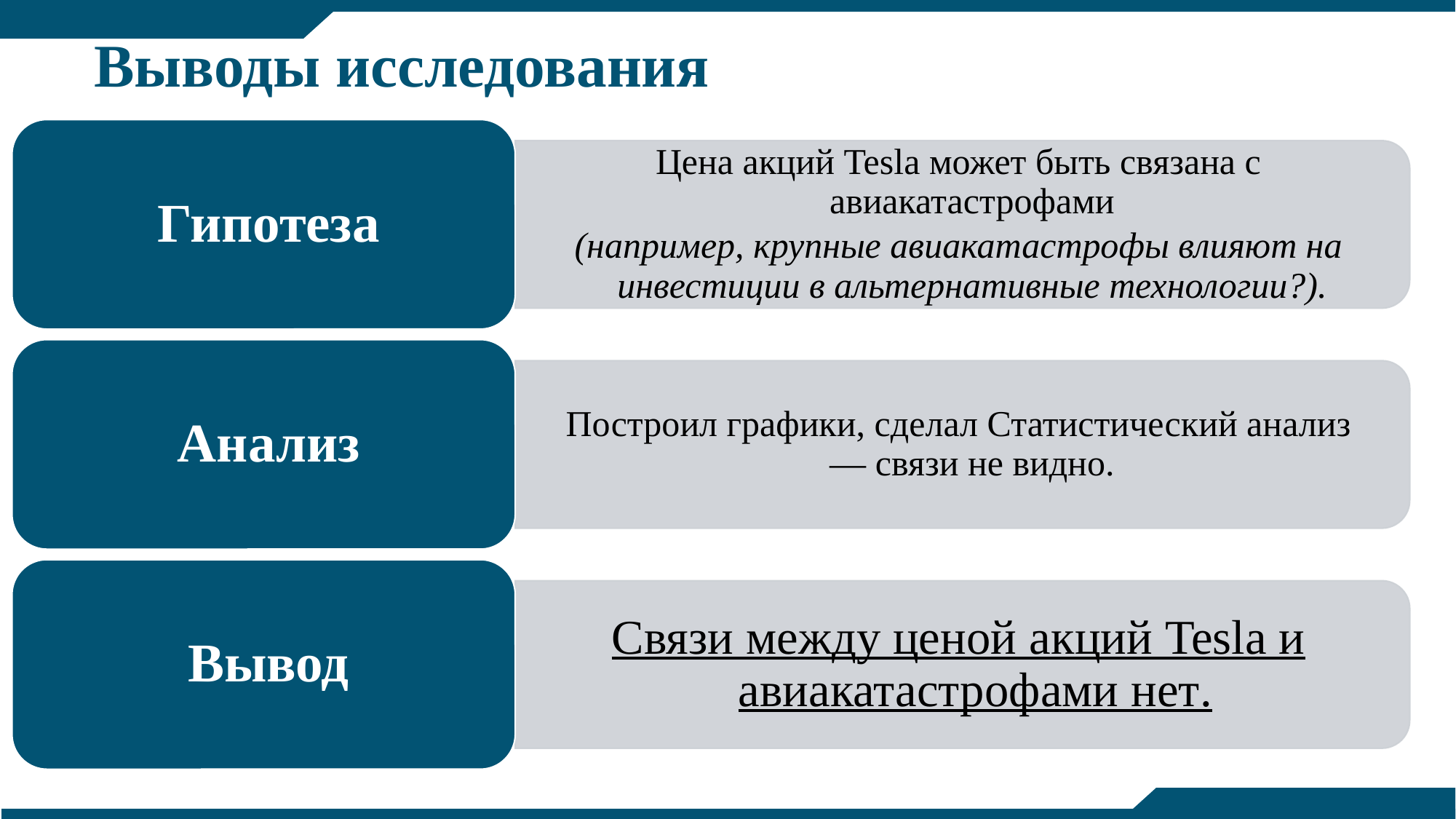

# Выводы исследования
Цена акций Tesla может быть связана с авиакатастрофами
(например, крупные авиакатастрофы влияют на инвестиции в альтернативные технологии?).
Гипотеза
Построил графики, сделал Статистический анализ — связи не видно.
Анализ
Связи между ценой акций Tesla и авиакатастрофами нет.
Вывод